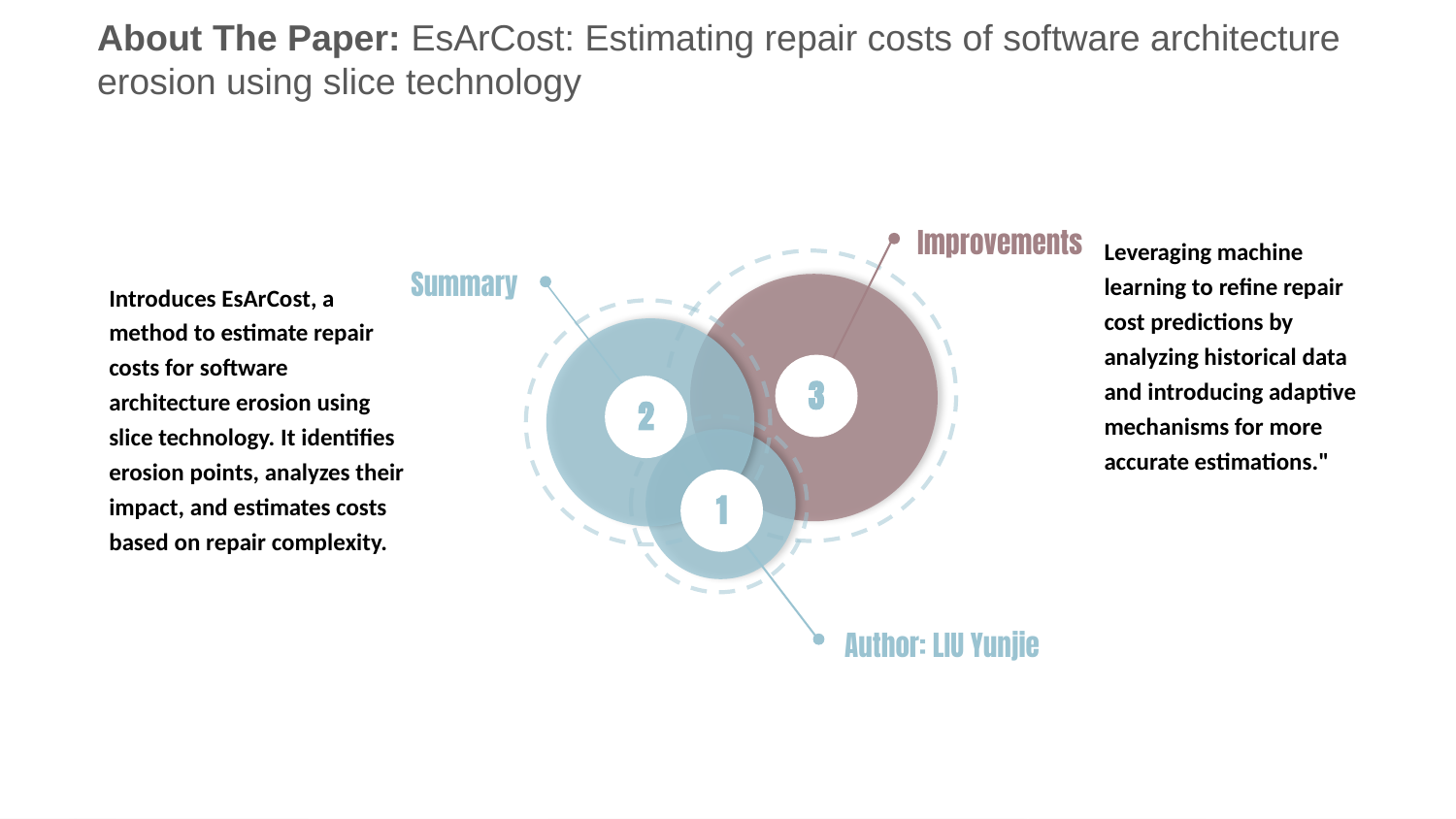

About The Paper: EsArCost: Estimating repair costs of software architecture erosion using slice technology
Improvements

Summary

3
2

1
Author: LIU Yunjie

Leveraging machine learning to refine repair cost predictions by analyzing historical data and introducing adaptive mechanisms for more accurate estimations."
Introduces EsArCost, a method to estimate repair costs for software architecture erosion using slice technology. It identifies erosion points, analyzes their impact, and estimates costs based on repair complexity.